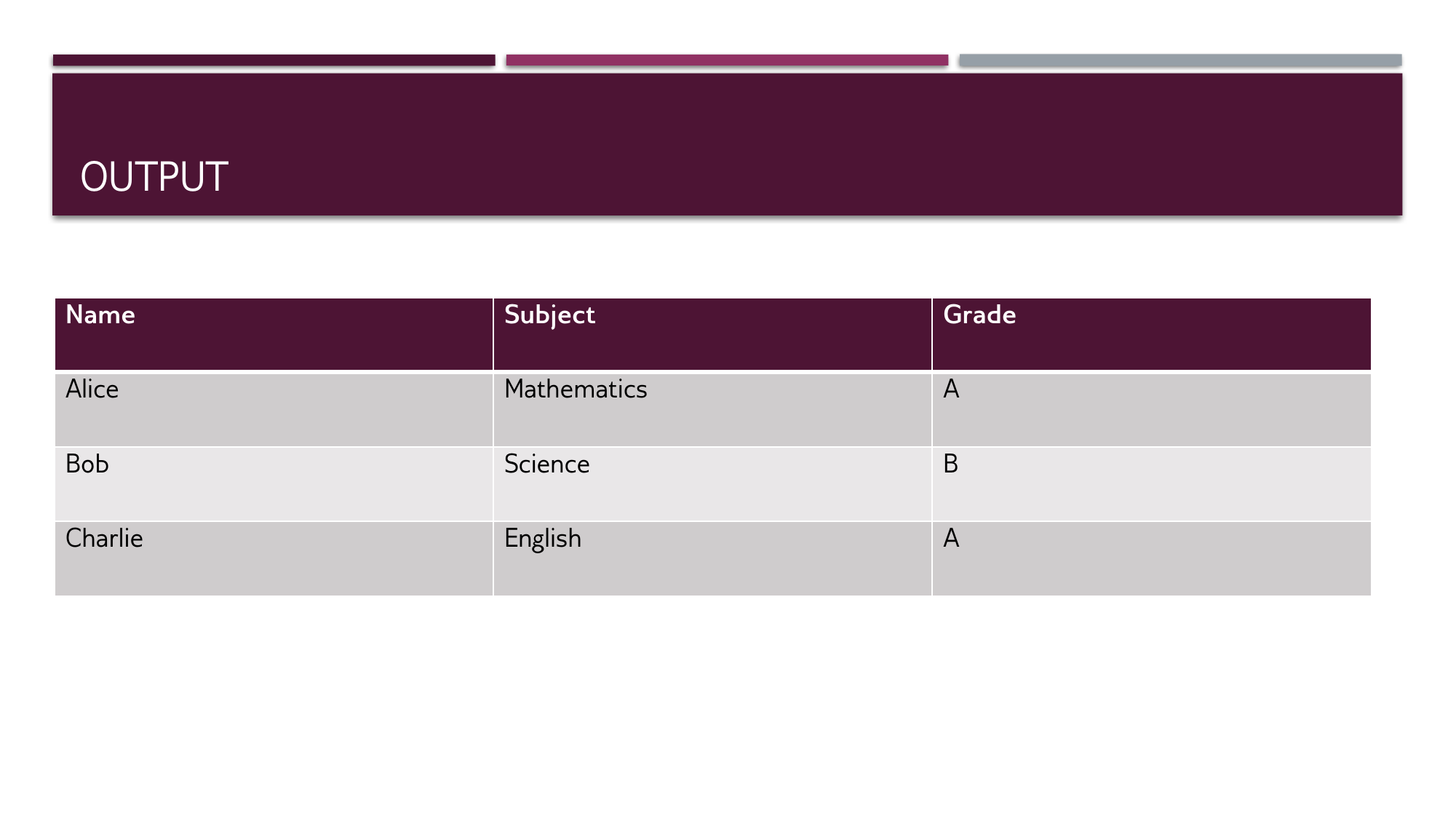

# Output
| Name | Subject | Grade |
| --- | --- | --- |
| Alice | Mathematics | A |
| Bob | Science | B |
| Charlie | English | A |